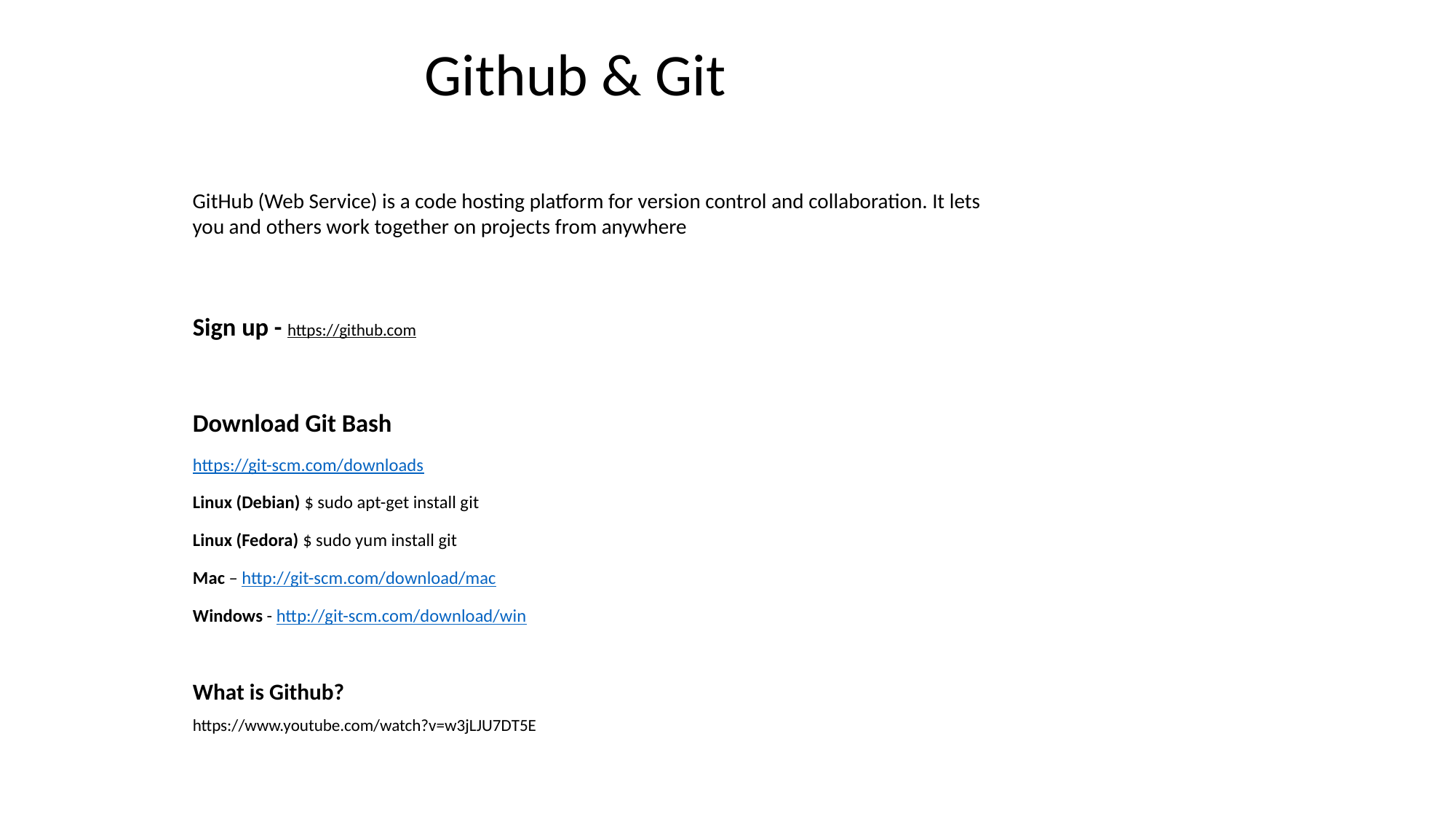

# Github & Git
GitHub (Web Service) is a code hosting platform for version control and collaboration. It lets you and others work together on projects from anywhere
Sign up - https://github.com

Download Git Bash
https://git-scm.com/downloads
Linux (Debian) $ sudo apt-get install git
Linux (Fedora) $ sudo yum install git
Mac – http://git-scm.com/download/mac
Windows - http://git-scm.com/download/win

What is Github?
https://www.youtube.com/watch?v=w3jLJU7DT5E